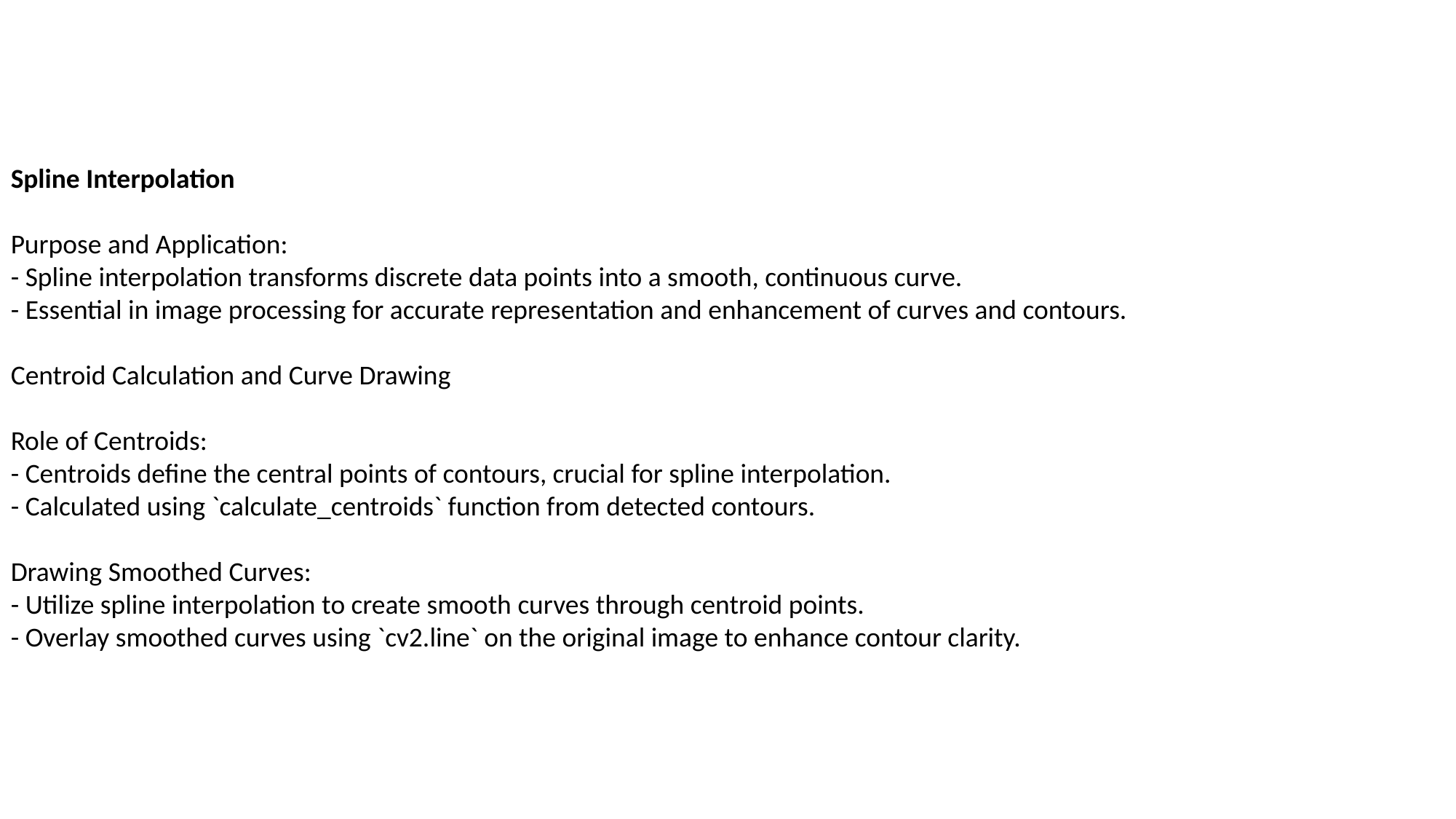

Spline Interpolation

Purpose and Application:
- Spline interpolation transforms discrete data points into a smooth, continuous curve.
- Essential in image processing for accurate representation and enhancement of curves and contours.

Centroid Calculation and Curve Drawing

Role of Centroids:
- Centroids define the central points of contours, crucial for spline interpolation.
- Calculated using `calculate_centroids` function from detected contours.

Drawing Smoothed Curves:
- Utilize spline interpolation to create smooth curves through centroid points.
- Overlay smoothed curves using `cv2.line` on the original image to enhance contour clarity.